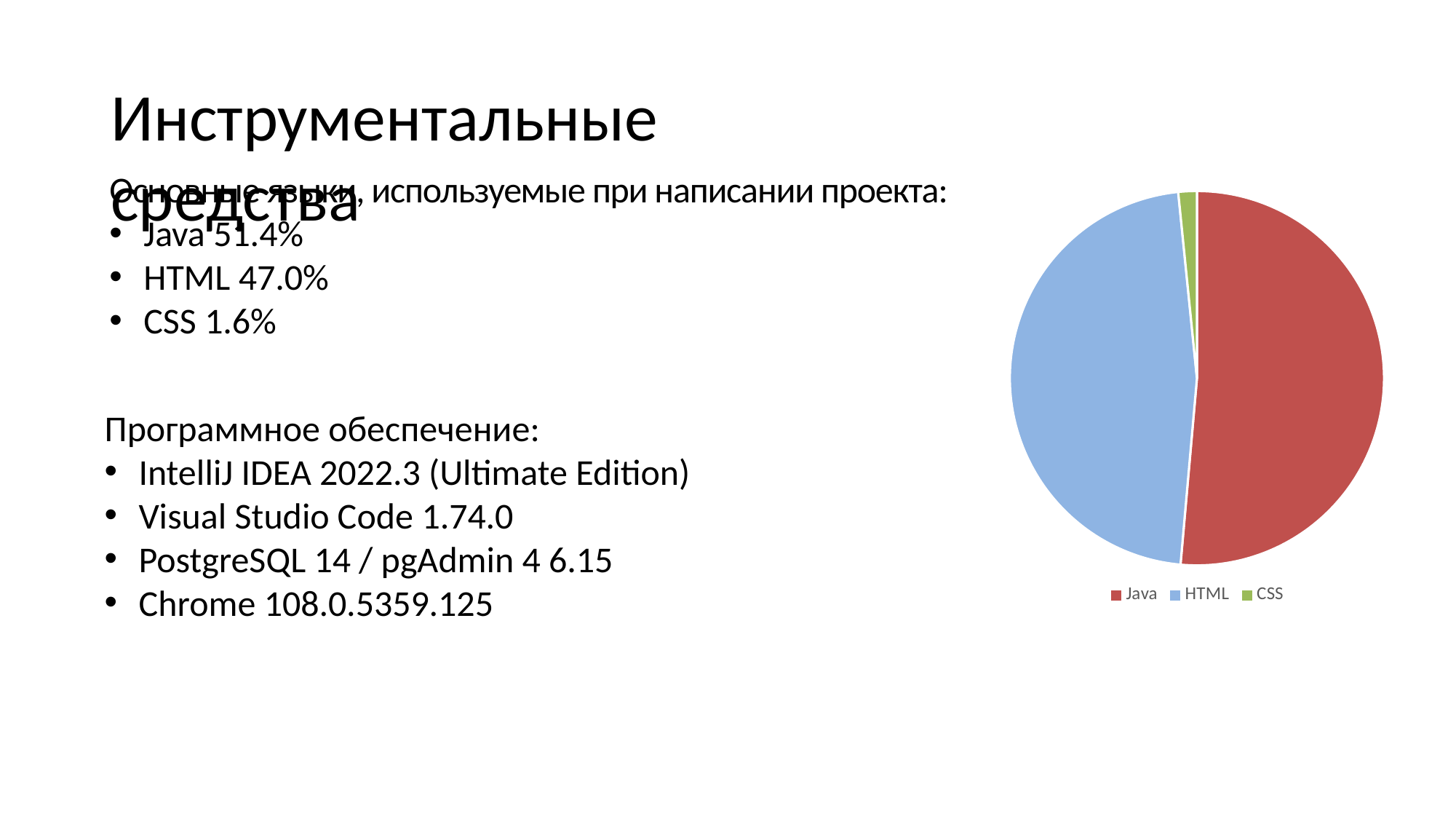

Инструментальные средства
Основные языки, используемые при написании проекта:
Java 51.4%
HTML 47.0%
CSS 1.6%

### Chart

| Category | Языки |
|---|---|
| Java | 0.514 |
| HTML | 0.47 |
| CSS | 0.016 |
Программное обеспечение:
IntelliJ IDEA 2022.3 (Ultimate Edition)
Visual Studio Code 1.74.0
PostgreSQL 14 / pgAdmin 4 6.15
Chrome 108.0.5359.125